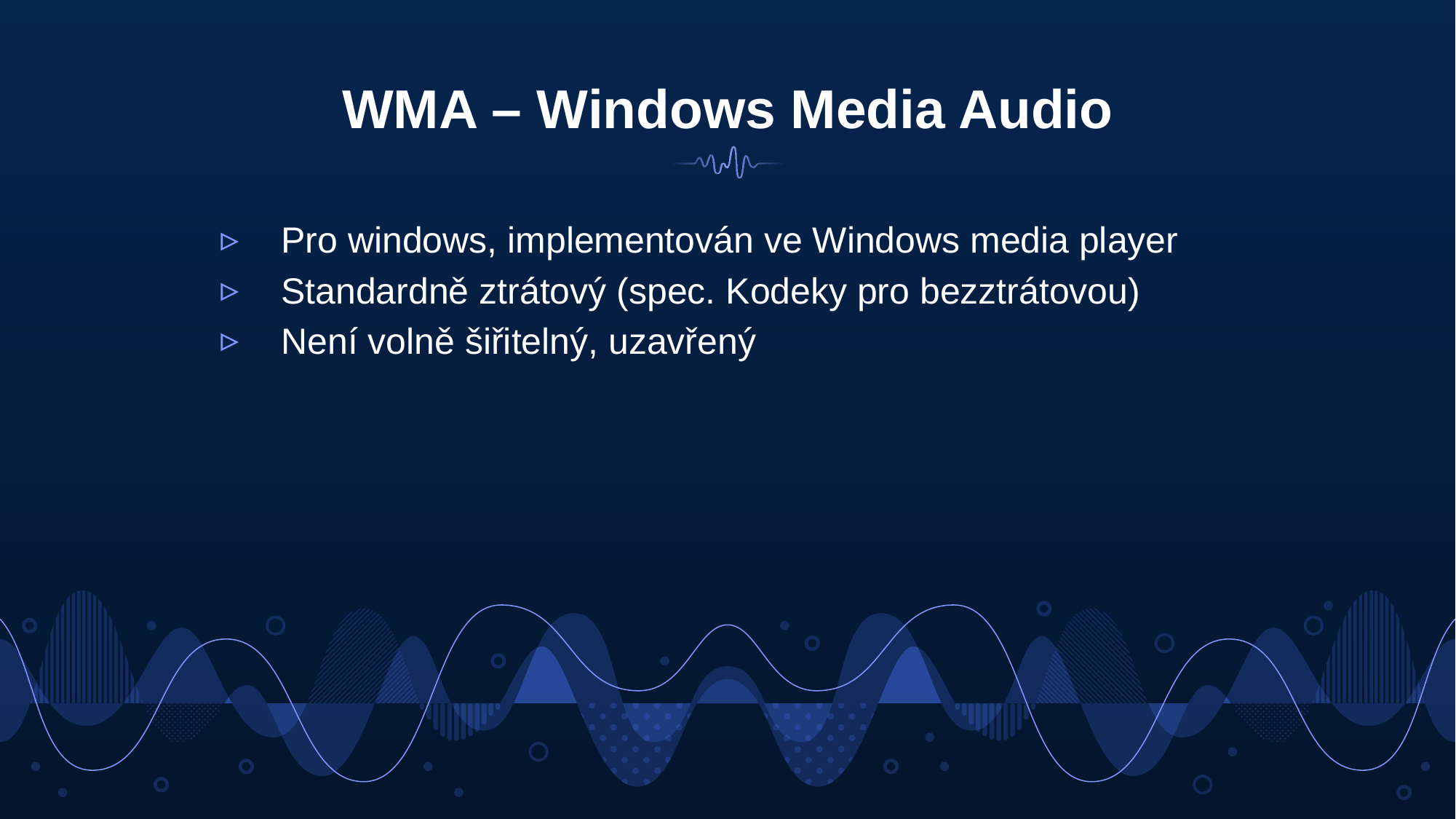

# WMA – Windows Media Audio

Pro windows, implementován ve Windows media player
Standardně ztrátový (spec. Kodeky pro bezztrátovou)
Není volně šiřitelný, uzavřený